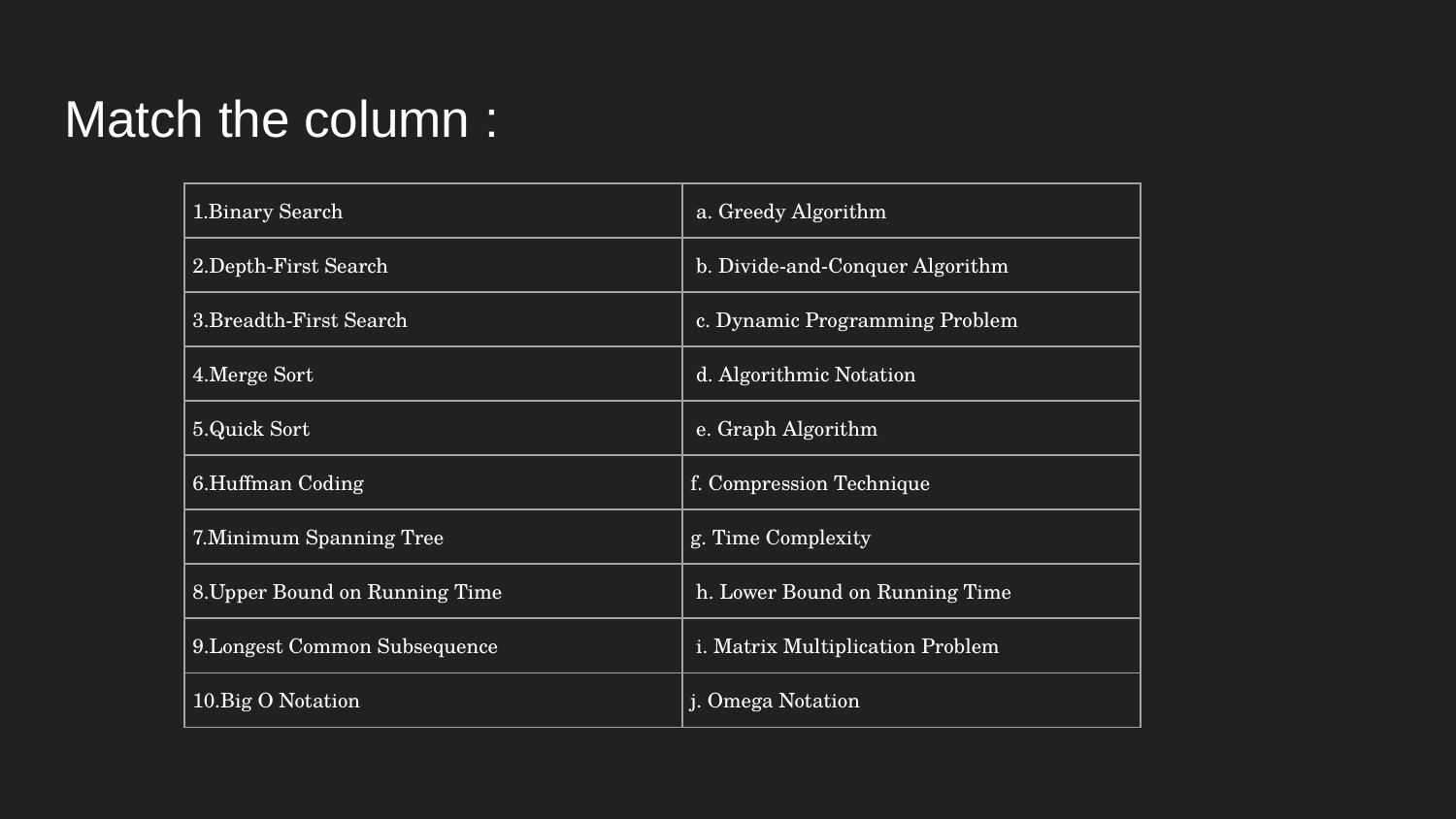

# Match the column :

| 1.Binary Search | a. Greedy Algorithm |
| --- | --- |
| 2.Depth-First Search | b. Divide-and-Conquer Algorithm |
| 3.Breadth-First Search | c. Dynamic Programming Problem |
| 4.Merge Sort | d. Algorithmic Notation |
| 5.Quick Sort | e. Graph Algorithm |
| 6.Huffman Coding | f. Compression Technique |
| 7.Minimum Spanning Tree | g. Time Complexity |
| 8.Upper Bound on Running Time | h. Lower Bound on Running Time |
| 9.Longest Common Subsequence | i. Matrix Multiplication Problem |
| 10.Big O Notation | j. Omega Notation |